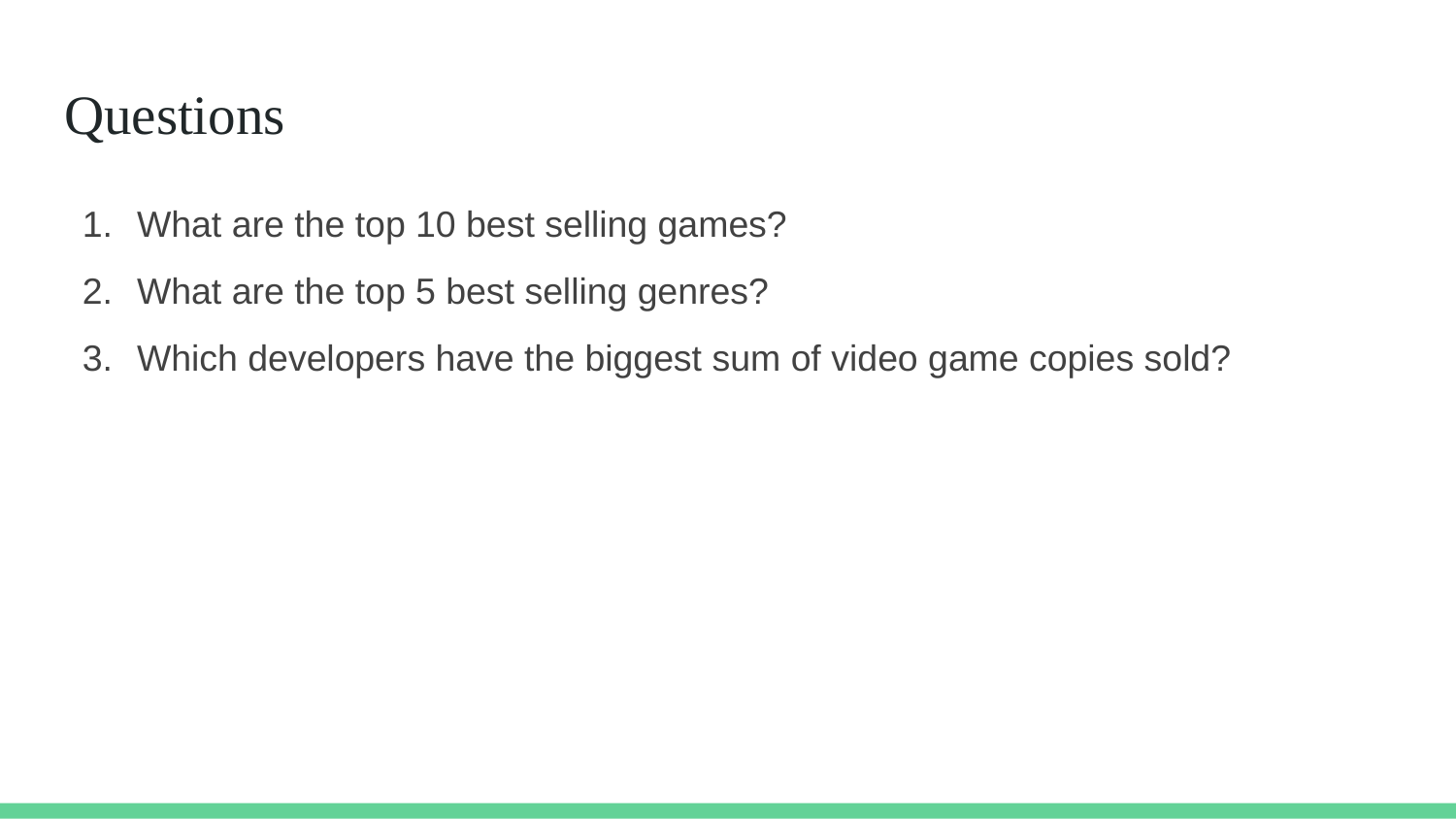

# Questions
What are the top 10 best selling games?
What are the top 5 best selling genres?
Which developers have the biggest sum of video game copies sold?